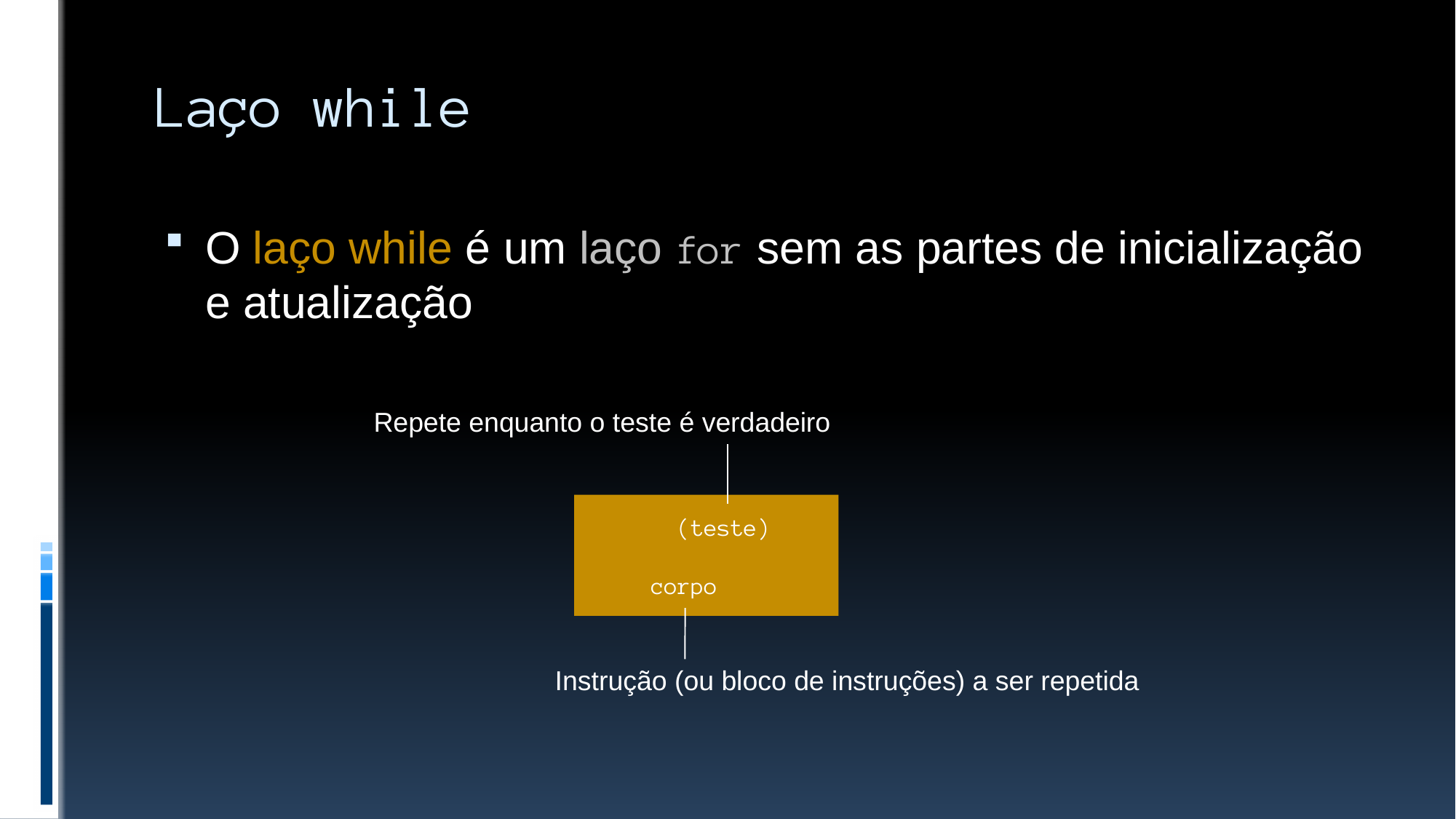

# Laço while
O laço while é um laço for sem as partes de inicialização e atualização
Repete enquanto o teste é verdadeiro
 while (teste)
     corpo
Instrução (ou bloco de instruções) a ser repetida